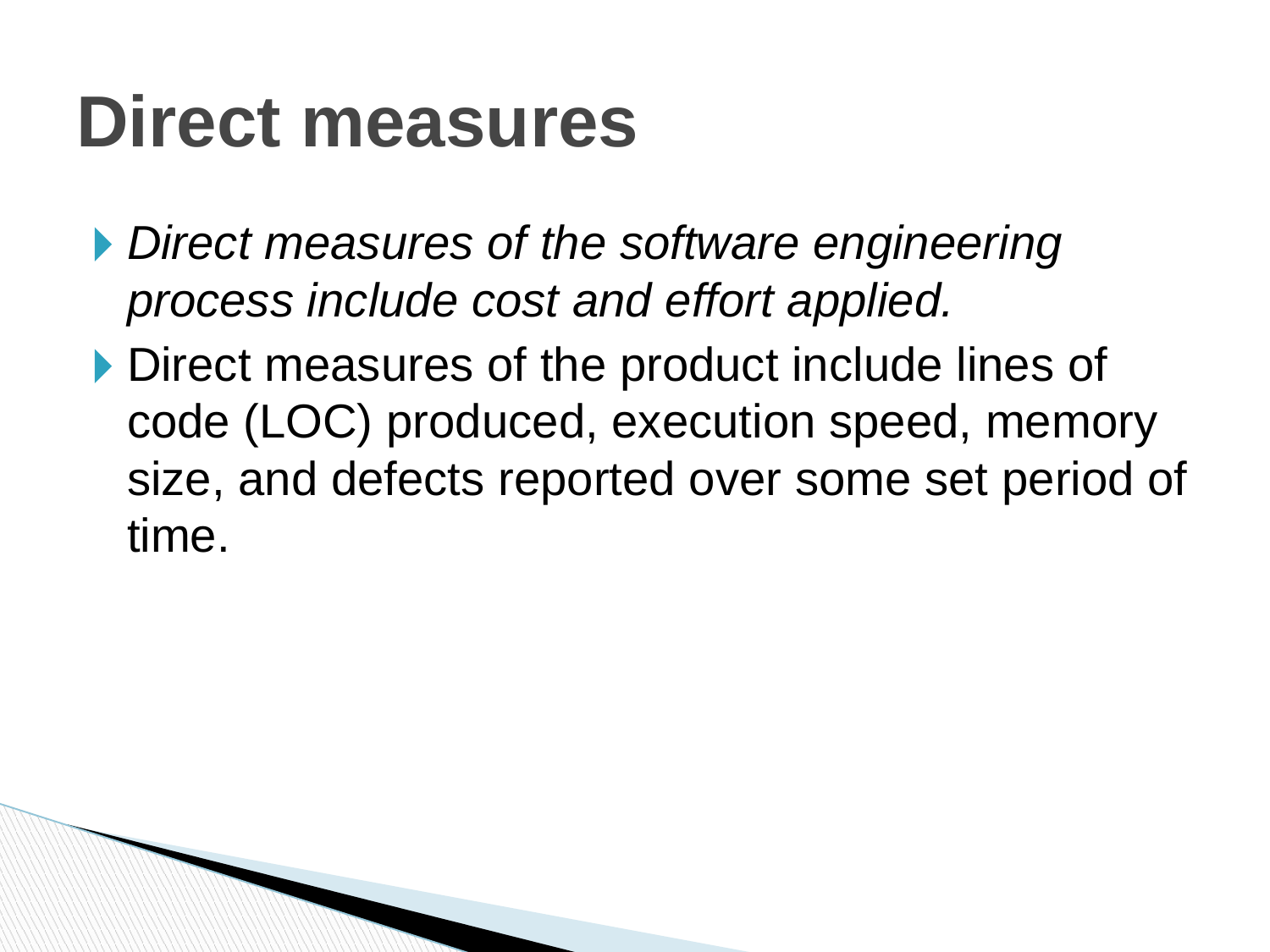

# Direct measures
Direct measures of the software engineering process include cost and effort applied.
Direct measures of the product include lines of code (LOC) produced, execution speed, memory size, and defects reported over some set period of time.